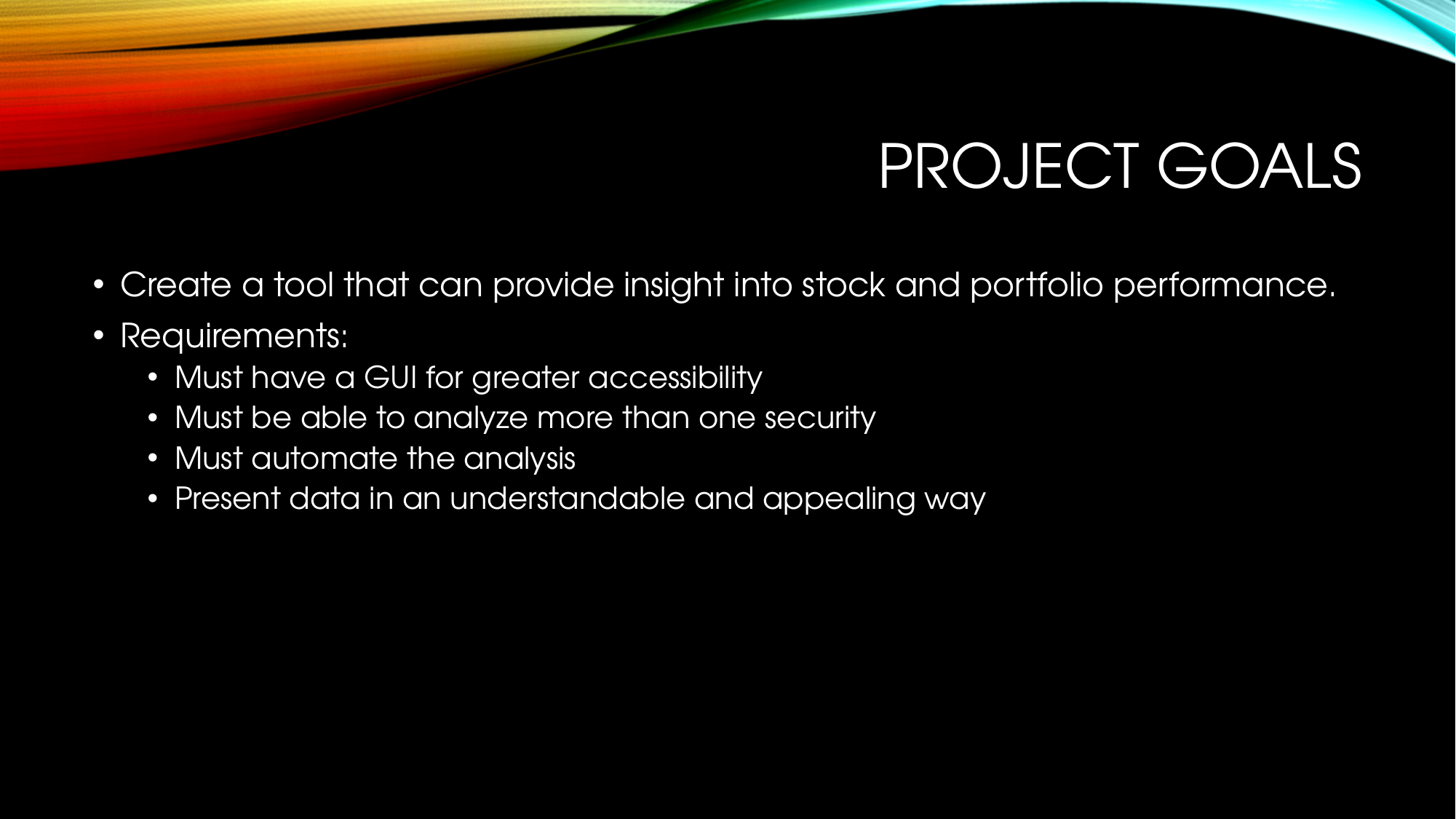

# Project Goals
Create a tool that can provide insight into stock and portfolio performance.
Requirements:
Must have a GUI for greater accessibility
Must be able to analyze more than one security
Must automate the analysis
Present data in an understandable and appealing way